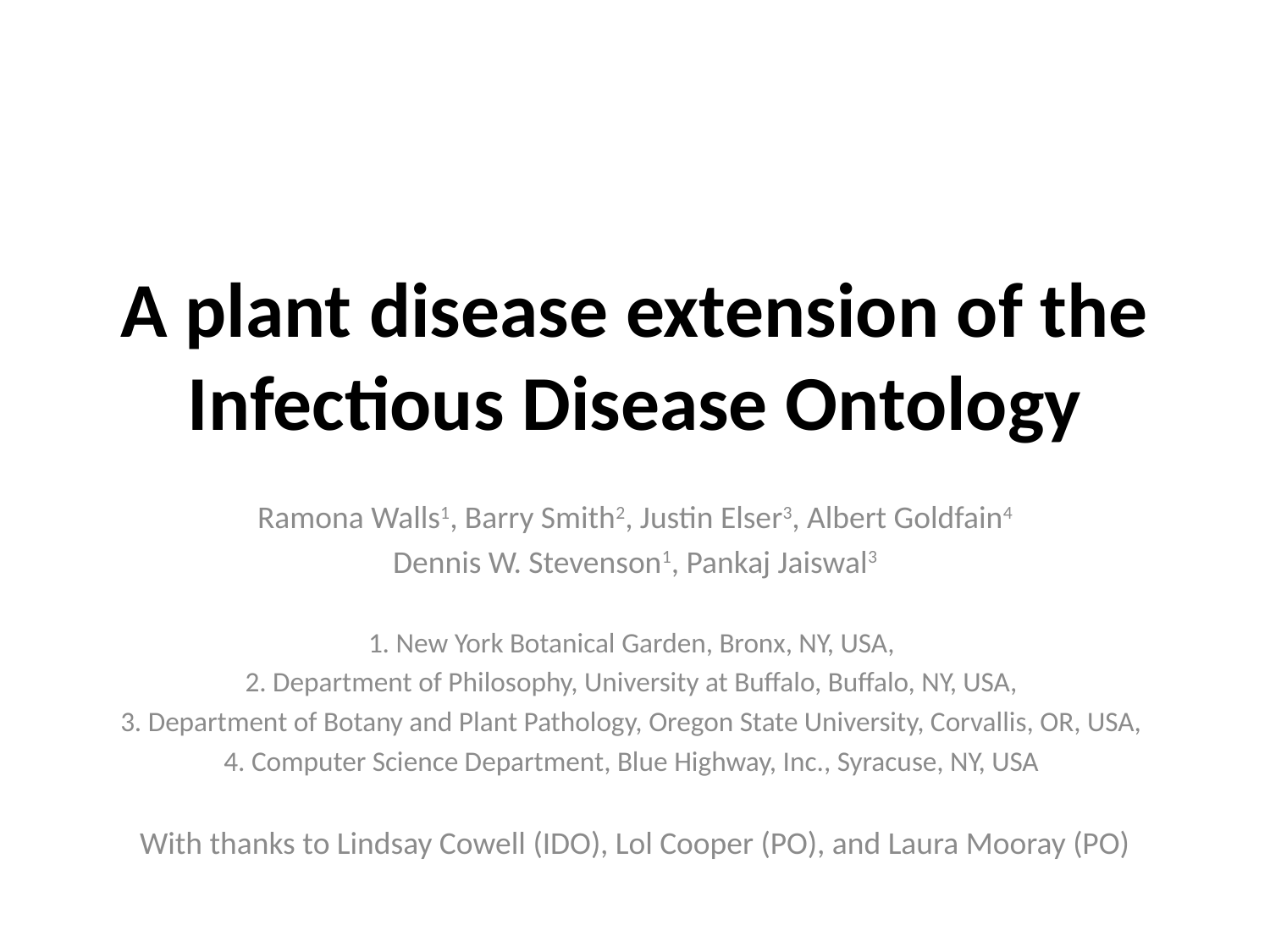

# A plant disease extension of the Infectious Disease Ontology
Ramona Walls1, Barry Smith2, Justin Elser3, Albert Goldfain4
Dennis W. Stevenson1, Pankaj Jaiswal3

1. New York Botanical Garden, Bronx, NY, USA,
2. Department of Philosophy, University at Buffalo, Buffalo, NY, USA,
3. Department of Botany and Plant Pathology, Oregon State University, Corvallis, OR, USA,
4. Computer Science Department, Blue Highway, Inc., Syracuse, NY, USA

With thanks to Lindsay Cowell (IDO), Lol Cooper (PO), and Laura Mooray (PO)